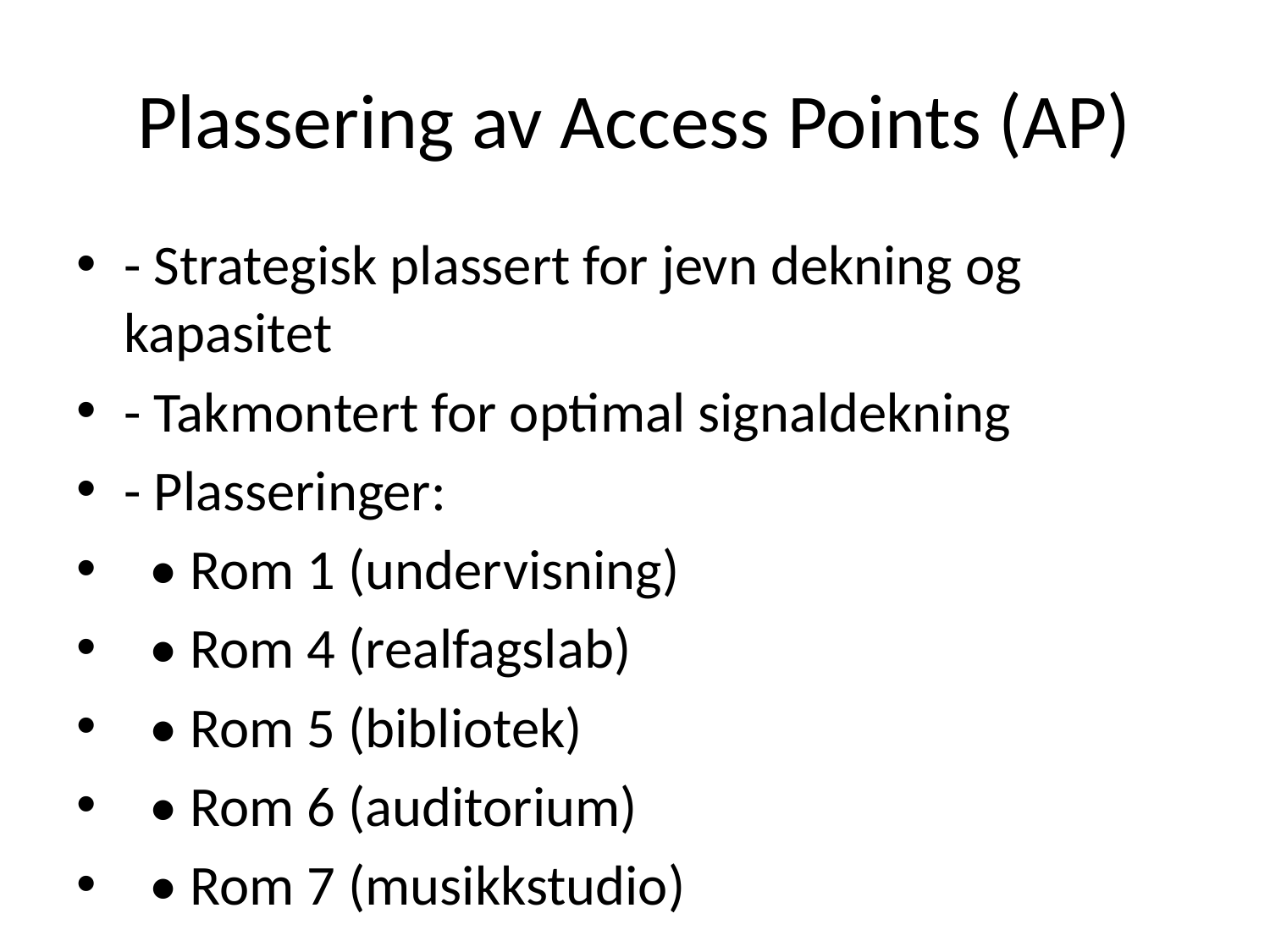

# Plassering av Access Points (AP)
- Strategisk plassert for jevn dekning og kapasitet
- Takmontert for optimal signaldekning
- Plasseringer:
  • Rom 1 (undervisning)
  • Rom 4 (realfagslab)
  • Rom 5 (bibliotek)
  • Rom 6 (auditorium)
  • Rom 7 (musikkstudio)